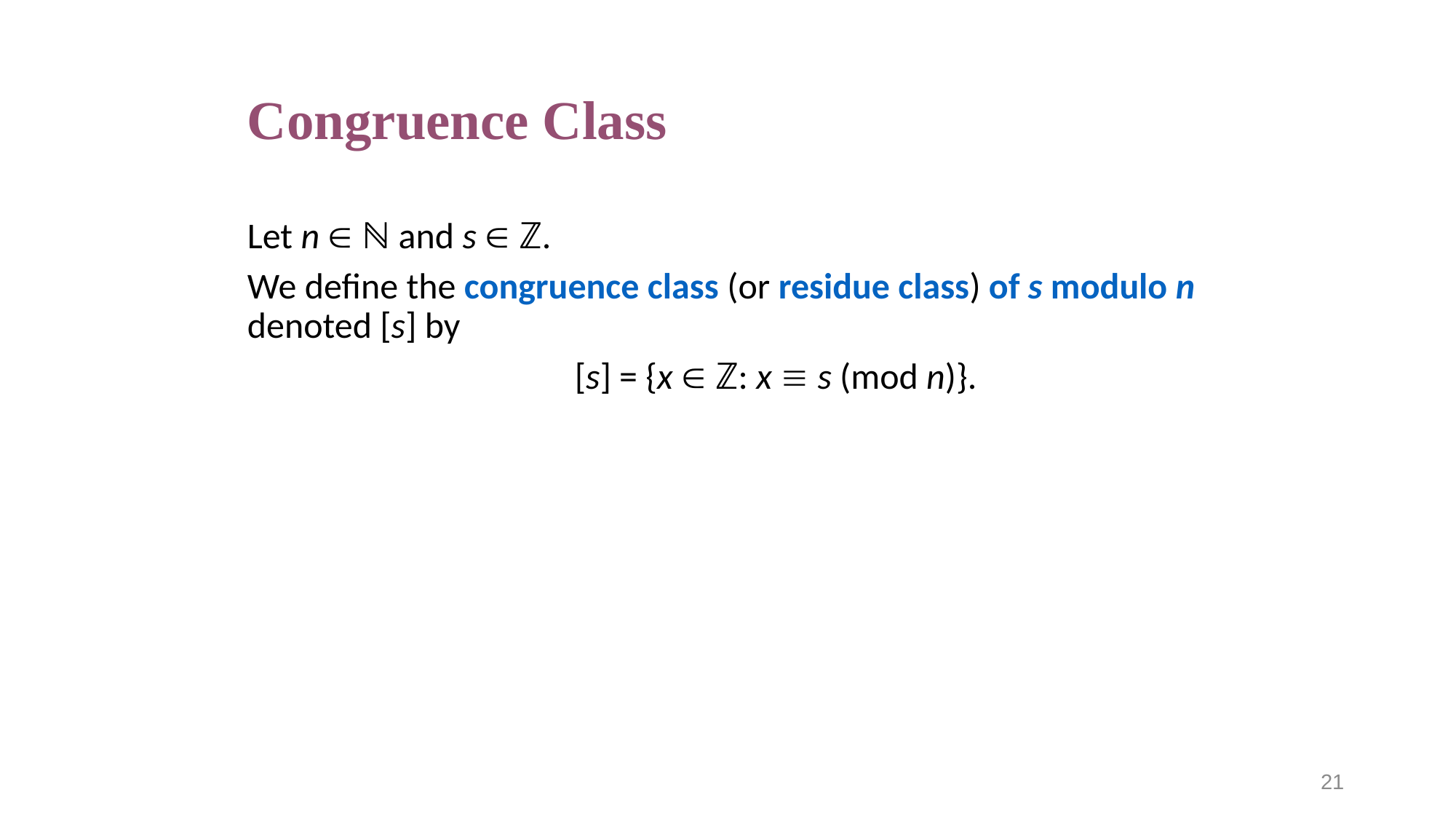

# Congruence Class
Let n ∈ ℕ and s ∈ ℤ.
We define the congruence class (or residue class) of s modulo n denoted [s] by
			[s] = {x ∈ ℤ: x ≡ s (mod n)}.
21